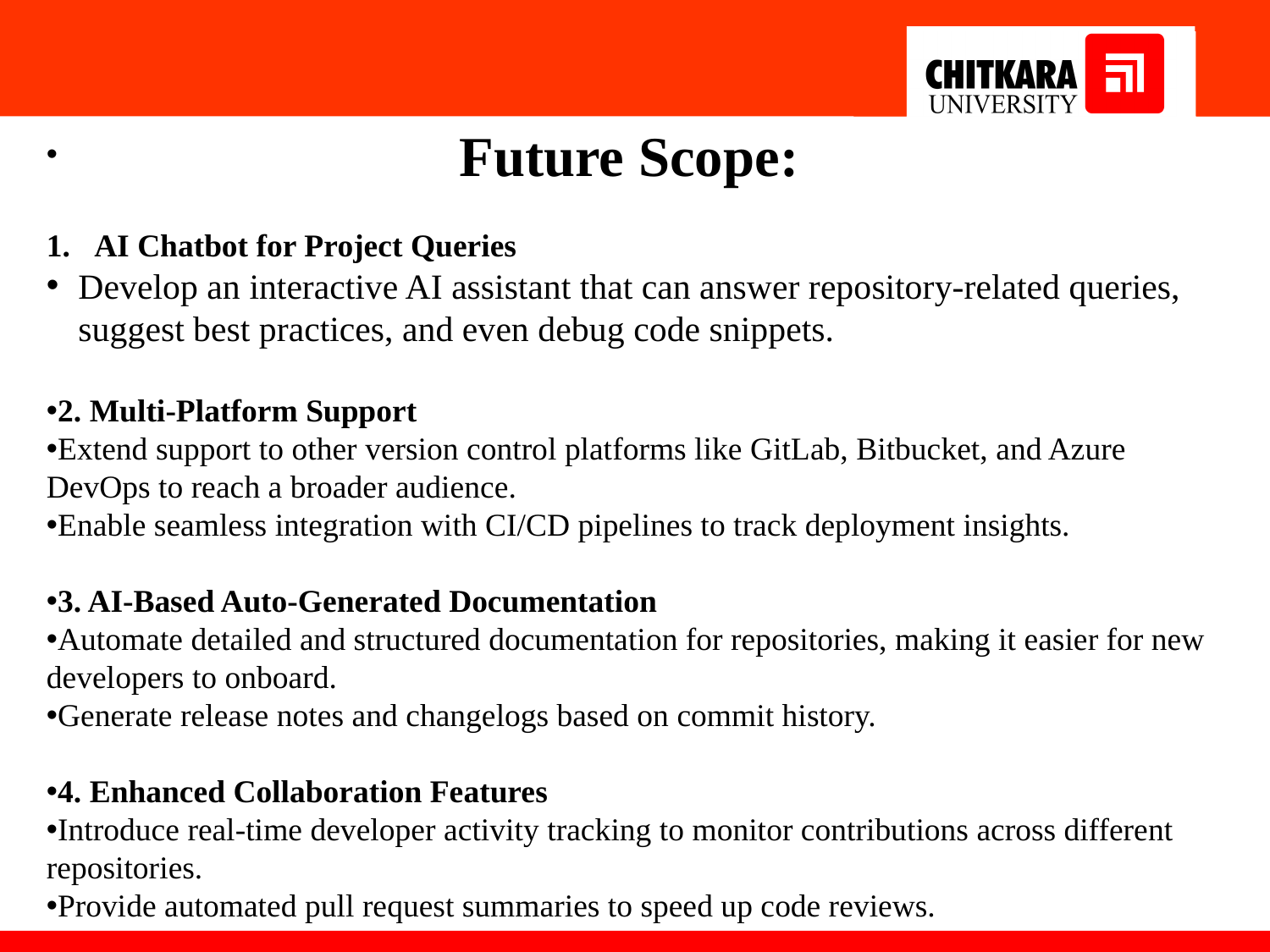

# Future Scope:

AI Chatbot for Project Queries
Develop an interactive AI assistant that can answer repository-related queries, suggest best practices, and even debug code snippets.

2. Multi-Platform Support
Extend support to other version control platforms like GitLab, Bitbucket, and Azure DevOps to reach a broader audience.
Enable seamless integration with CI/CD pipelines to track deployment insights.

3. AI-Based Auto-Generated Documentation
Automate detailed and structured documentation for repositories, making it easier for new developers to onboard.
Generate release notes and changelogs based on commit history.

4. Enhanced Collaboration Features
Introduce real-time developer activity tracking to monitor contributions across different repositories.
Provide automated pull request summaries to speed up code reviews.